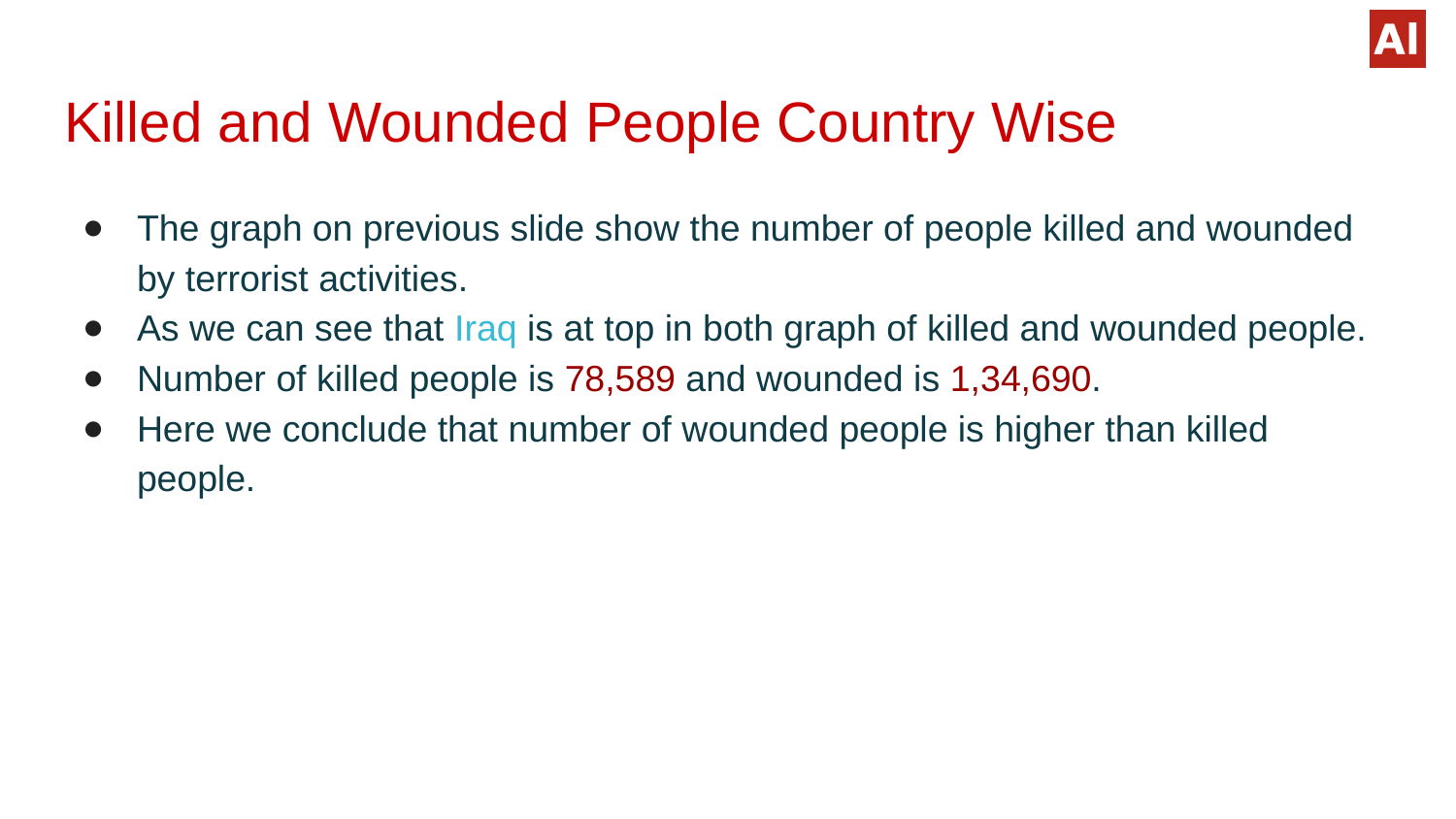

# Killed and Wounded People Country Wise
The graph on previous slide show the number of people killed and wounded by terrorist activities.
As we can see that Iraq is at top in both graph of killed and wounded people.
Number of killed people is 78,589 and wounded is 1,34,690.
Here we conclude that number of wounded people is higher than killed people.